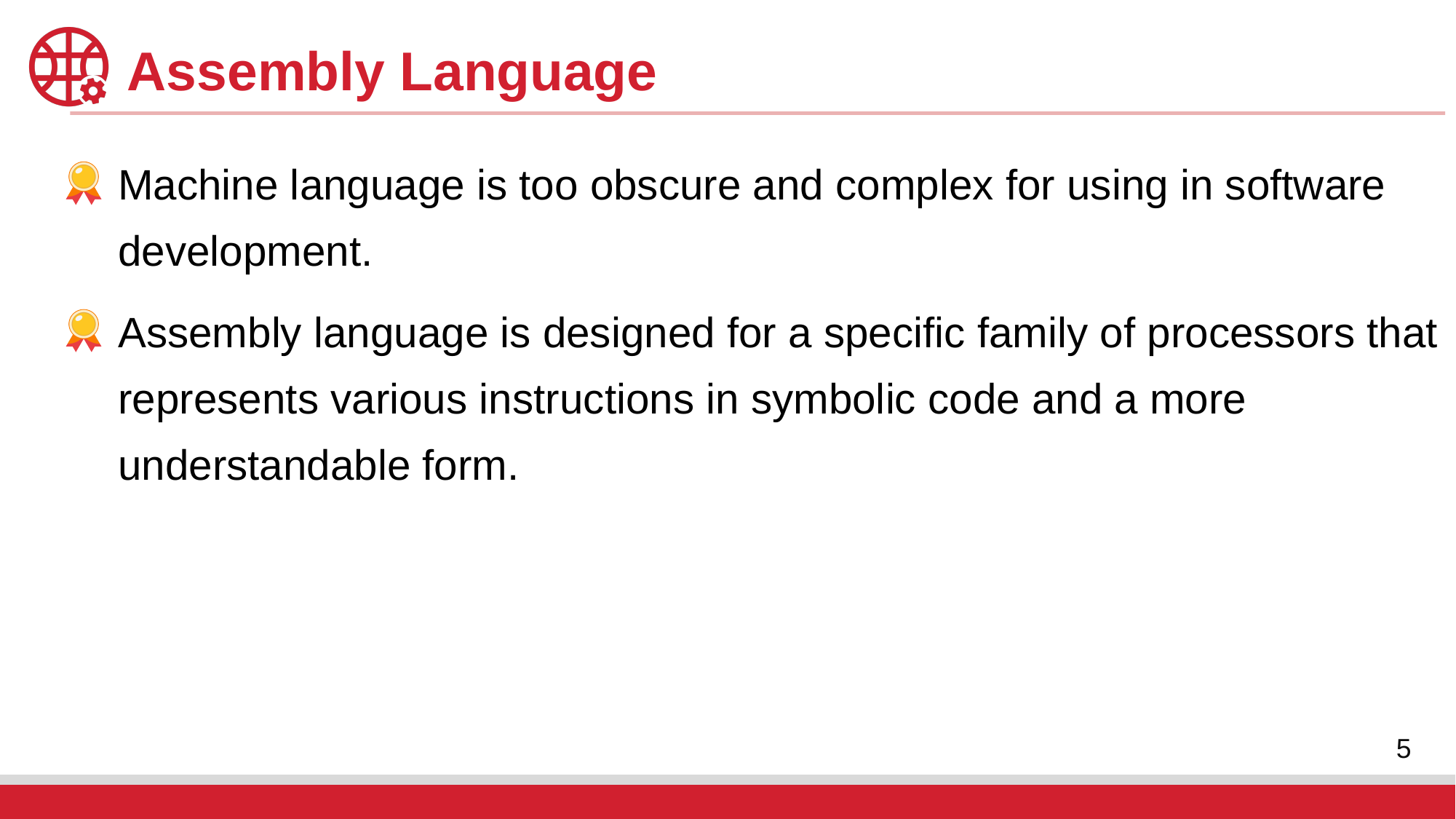

Assembly Language
Machine language is too obscure and complex for using in software development.
Assembly language is designed for a specific family of processors that represents various instructions in symbolic code and a more understandable form.